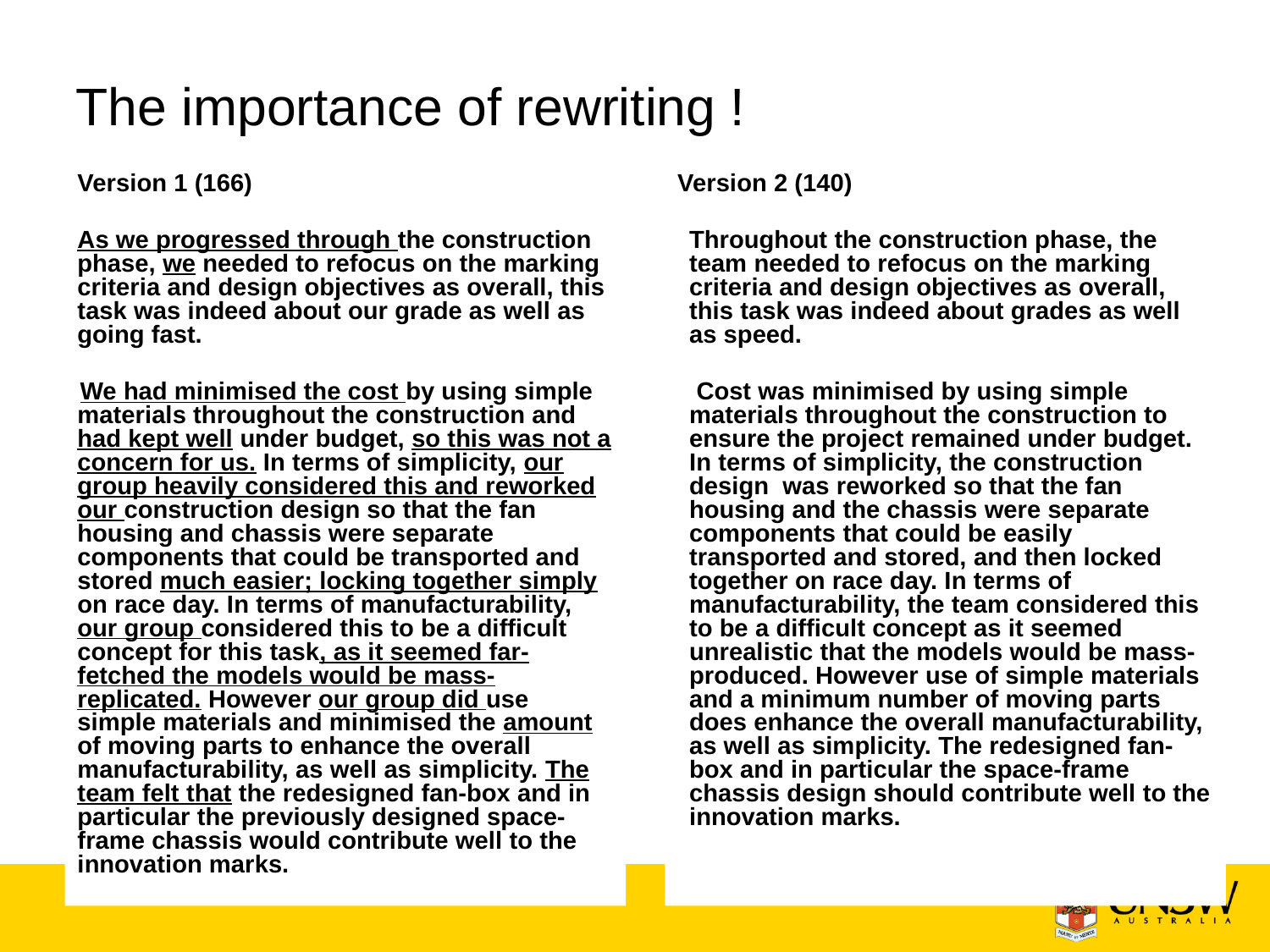

# The importance of rewriting !
Version 1 (166)

As we progressed through the construction phase, we needed to refocus on the marking criteria and design objectives as overall, this task was indeed about our grade as well as going fast.

We had minimised the cost by using simple materials throughout the construction and had kept well under budget, so this was not a concern for us. In terms of simplicity, our group heavily considered this and reworked our construction design so that the fan housing and chassis were separate components that could be transported and stored much easier; locking together simply on race day. In terms of manufacturability, our group considered this to be a difficult concept for this task, as it seemed far-fetched the models would be mass-replicated. However our group did use simple materials and minimised the amount of moving parts to enhance the overall manufacturability, as well as simplicity. The team felt that the redesigned fan-box and in particular the previously designed space-frame chassis would contribute well to the innovation marks.

Version 2 (140)

Throughout the construction phase, the team needed to refocus on the marking criteria and design objectives as overall, this task was indeed about grades as well as speed.

 Cost was minimised by using simple materials throughout the construction to ensure the project remained under budget. In terms of simplicity, the construction design  was reworked so that the fan housing and the chassis were separate components that could be easily transported and stored, and then locked together on race day. In terms of manufacturability, the team considered this to be a difficult concept as it seemed unrealistic that the models would be mass-produced. However use of simple materials and a minimum number of moving parts does enhance the overall manufacturability, as well as simplicity. The redesigned fan-box and in particular the space-frame chassis design should contribute well to the innovation marks.